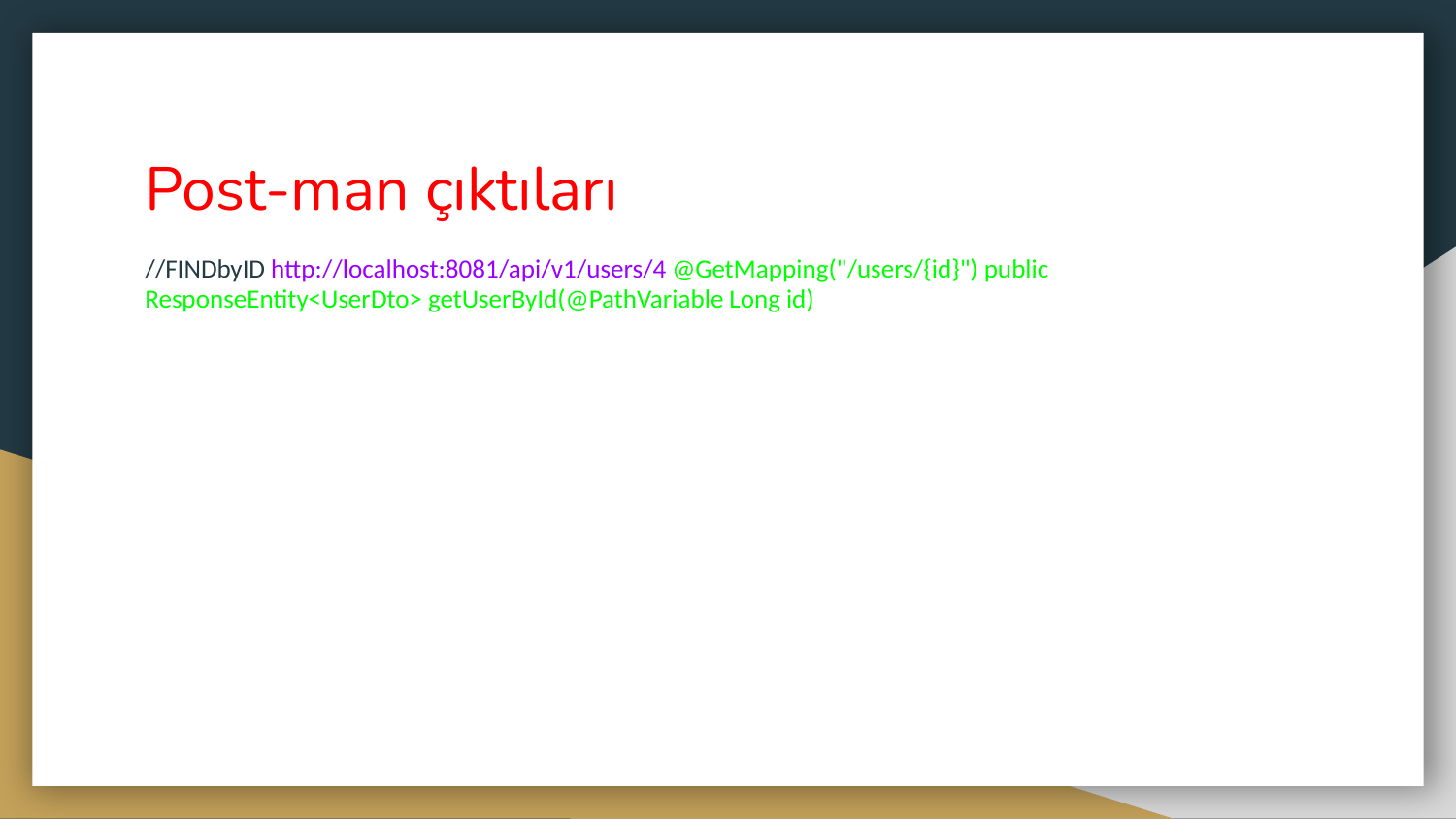

# Post-man çıktıları
//FINDbyID http://localhost:8081/api/v1/users/4 @GetMapping("/users/{id}") public ResponseEntity<UserDto> getUserById(@PathVariable Long id)